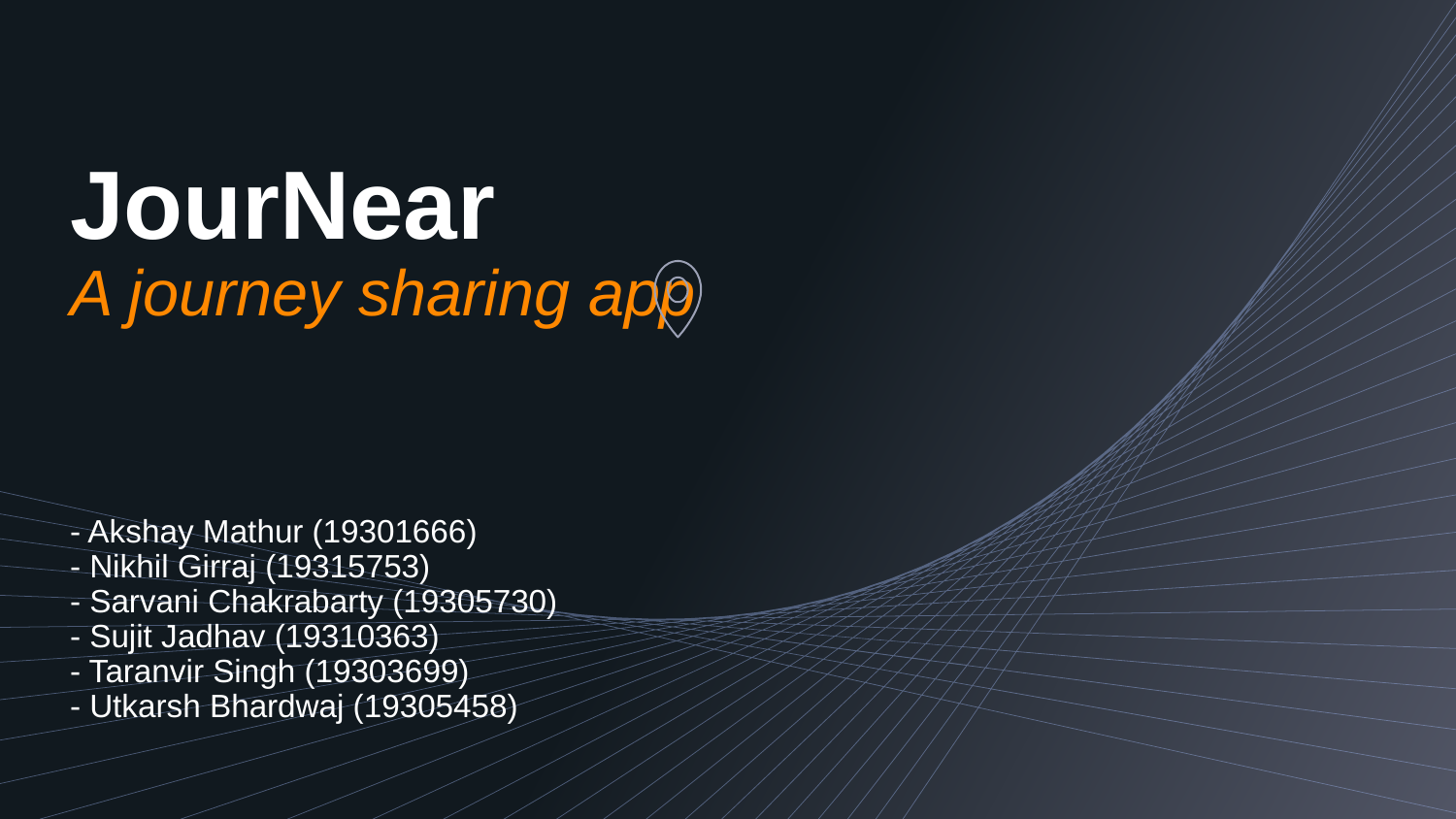

# JourNear A journey sharing app

- Akshay Mathur (19301666)
- Nikhil Girraj (19315753)
- Sarvani Chakrabarty (19305730)
- Sujit Jadhav (19310363)
- Taranvir Singh (19303699)
- Utkarsh Bhardwaj (19305458)